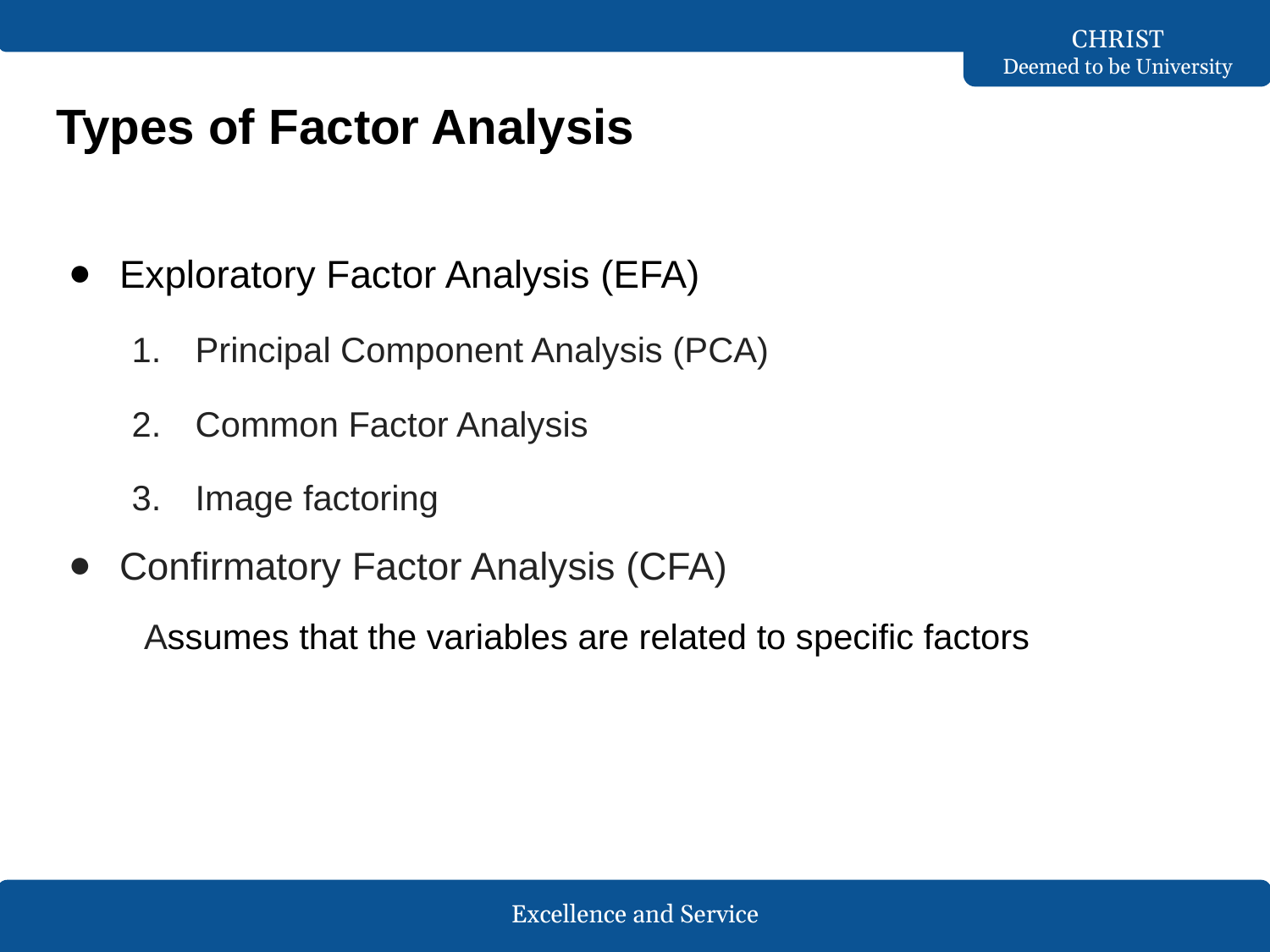

# Types of Factor Analysis
Exploratory Factor Analysis (EFA)
Principal Component Analysis (PCA)
Common Factor Analysis
Image factoring
Confirmatory Factor Analysis (CFA)
       Assumes that the variables are related to specific factors